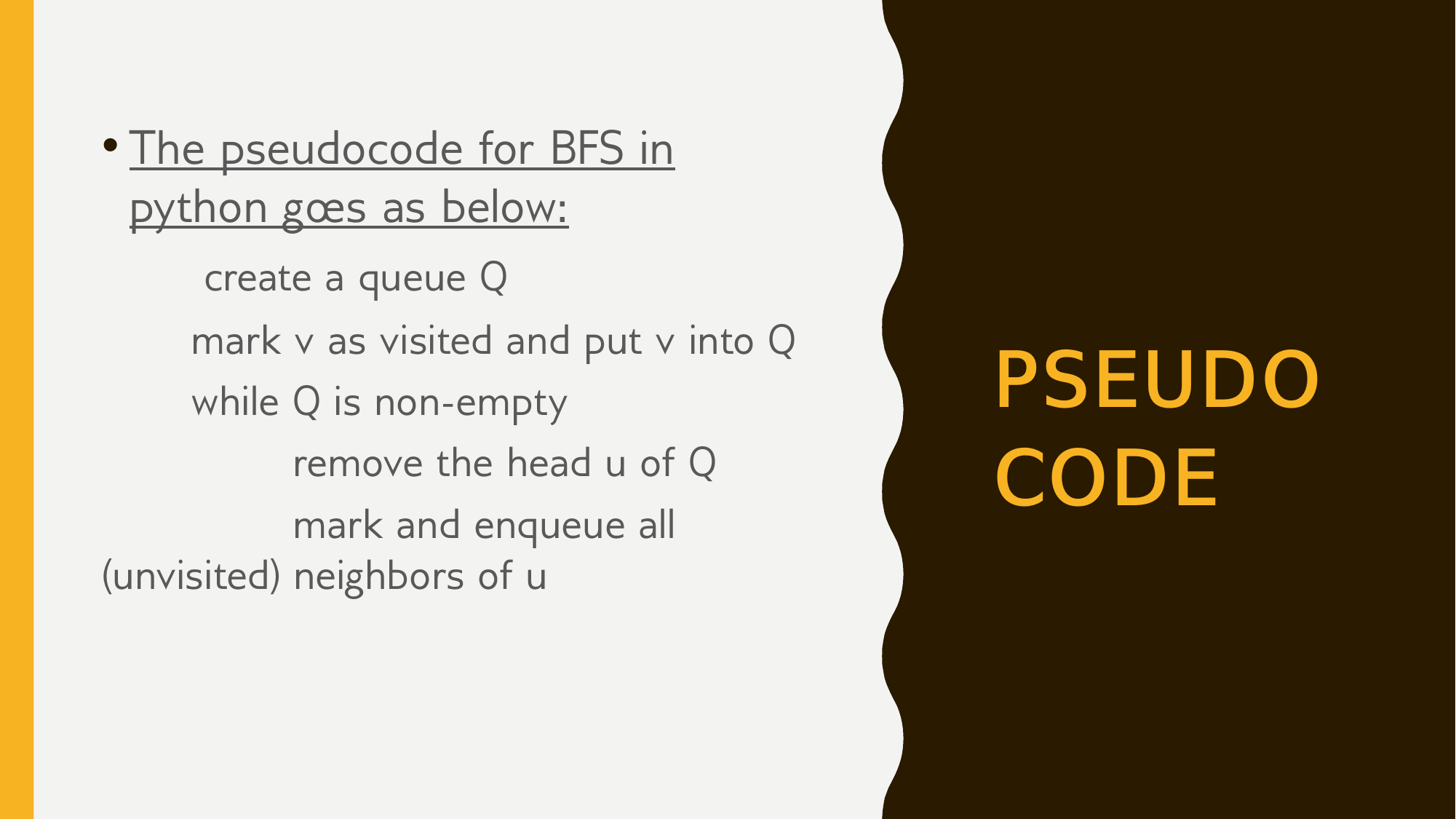

The pseudocode for BFS in python goes as below:
       create a queue Q
       mark v as visited and put v into Q
       while Q is non-empty
               remove the head u of Q
               mark and enqueue all (unvisited) neighbors of u
# Pseudo CODE